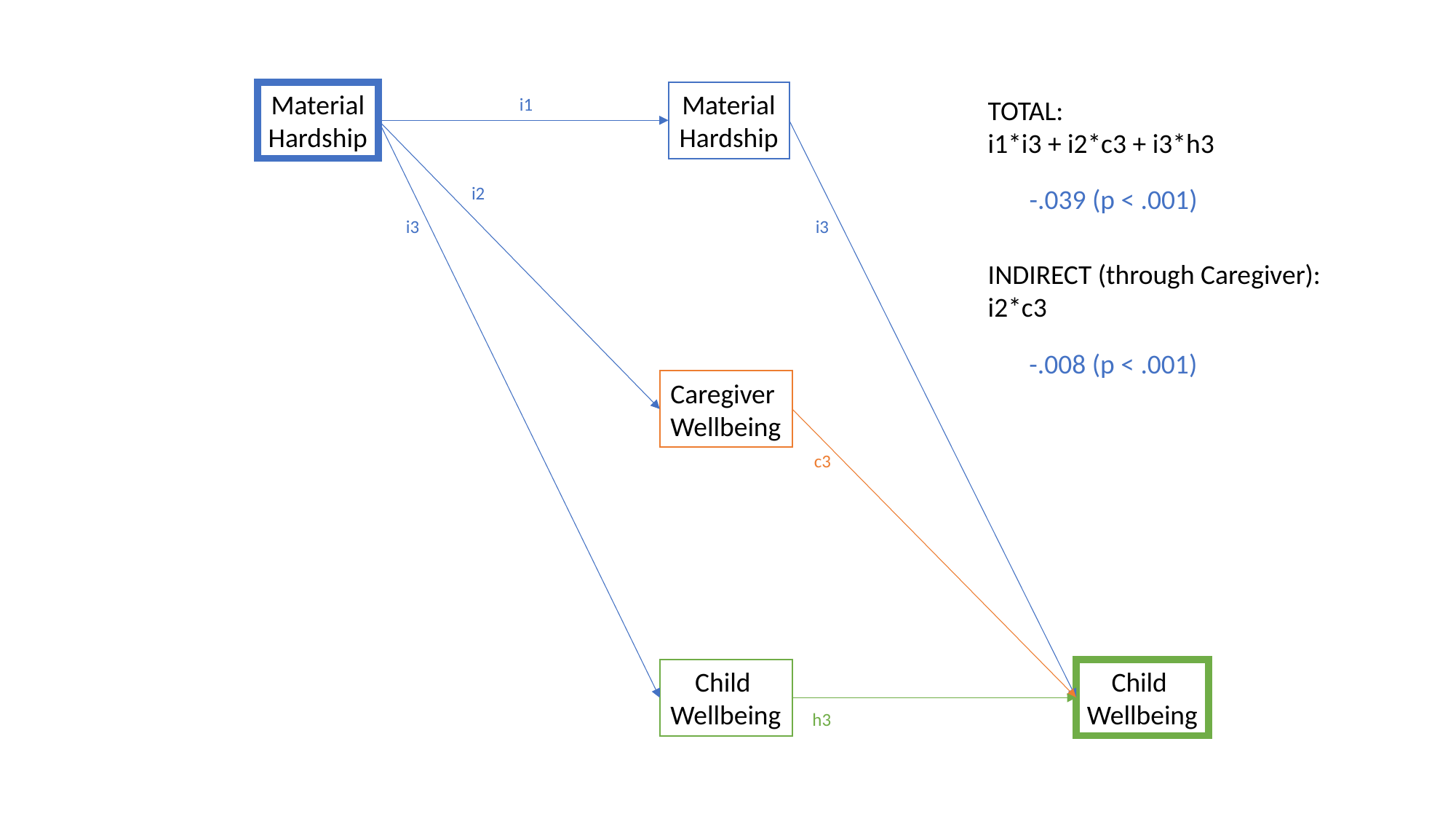

Material
Hardship
Material
Hardship
i1
TOTAL:
i1*i3 + i2*c3 + i3*h3

INDIRECT (through Caregiver):
i2*c3
i2
-.039 (p < .001)
i3
i3
-.008 (p < .001)
Caregiver
Wellbeing
c3
Child
Wellbeing
Child
Wellbeing
h3